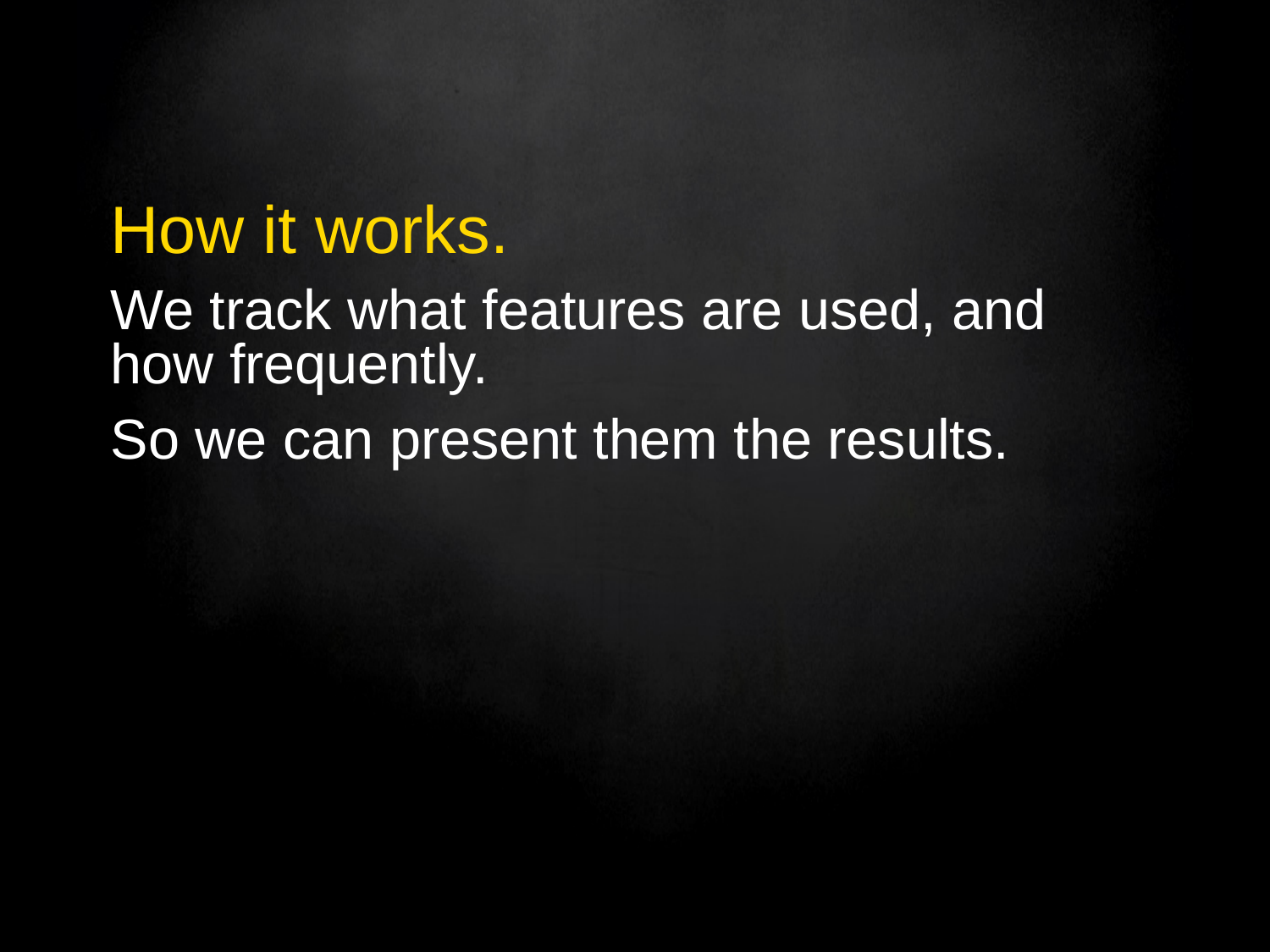

# How it works.
We track what features are used, and how frequently.
So we can present them the results.